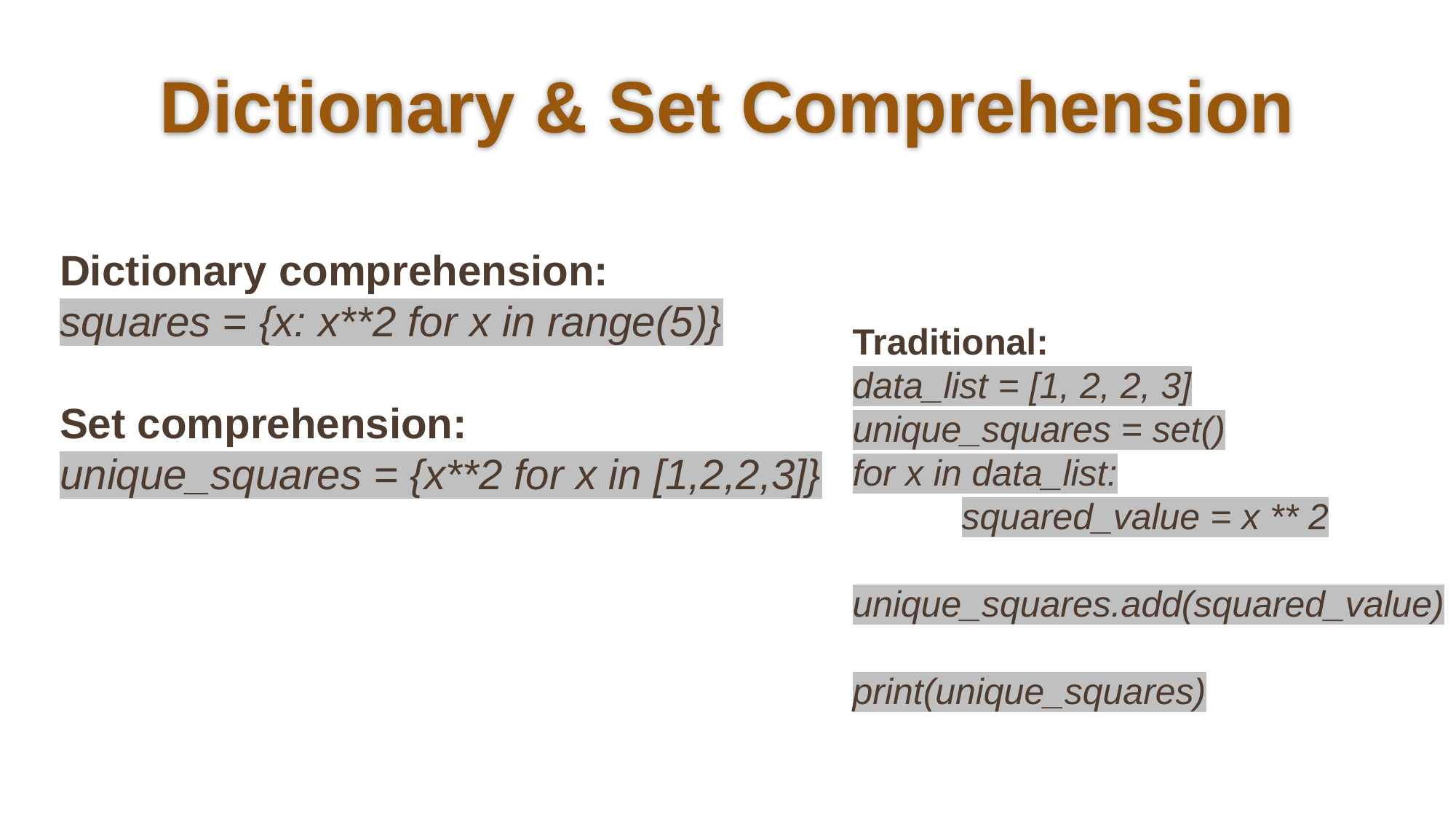

# Dictionary & Set Comprehension
Dictionary comprehension:
squares = {x: x**2 for x in range(5)}

Set comprehension:
unique_squares = {x**2 for x in [1,2,2,3]}
Traditional:
data_list = [1, 2, 2, 3]
unique_squares = set()
for x in data_list:
	squared_value = x ** 2
	unique_squares.add(squared_value)

print(unique_squares)